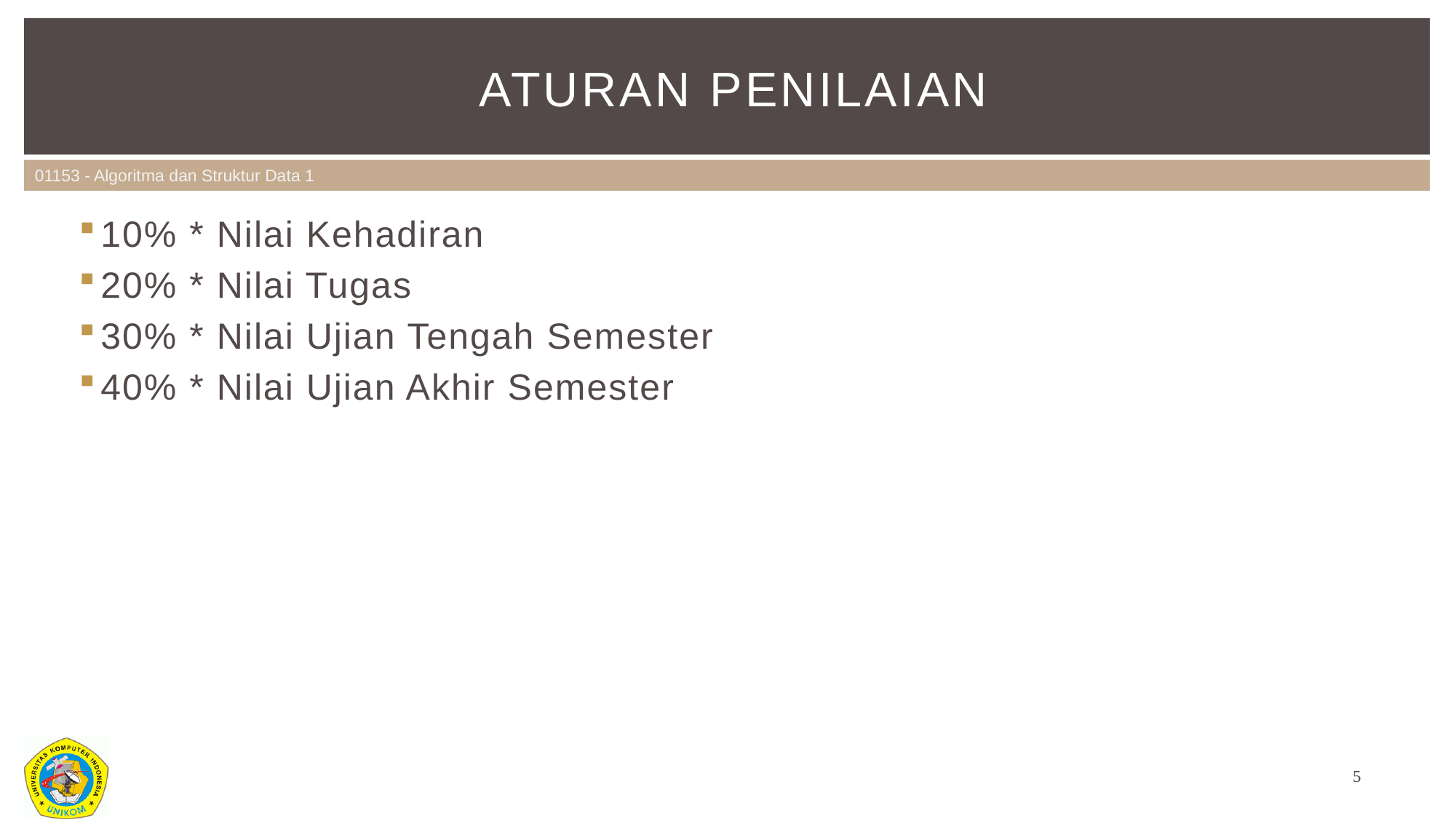

# Aturan penilaian
10% * Nilai Kehadiran
20% * Nilai Tugas
30% * Nilai Ujian Tengah Semester
40% * Nilai Ujian Akhir Semester

5